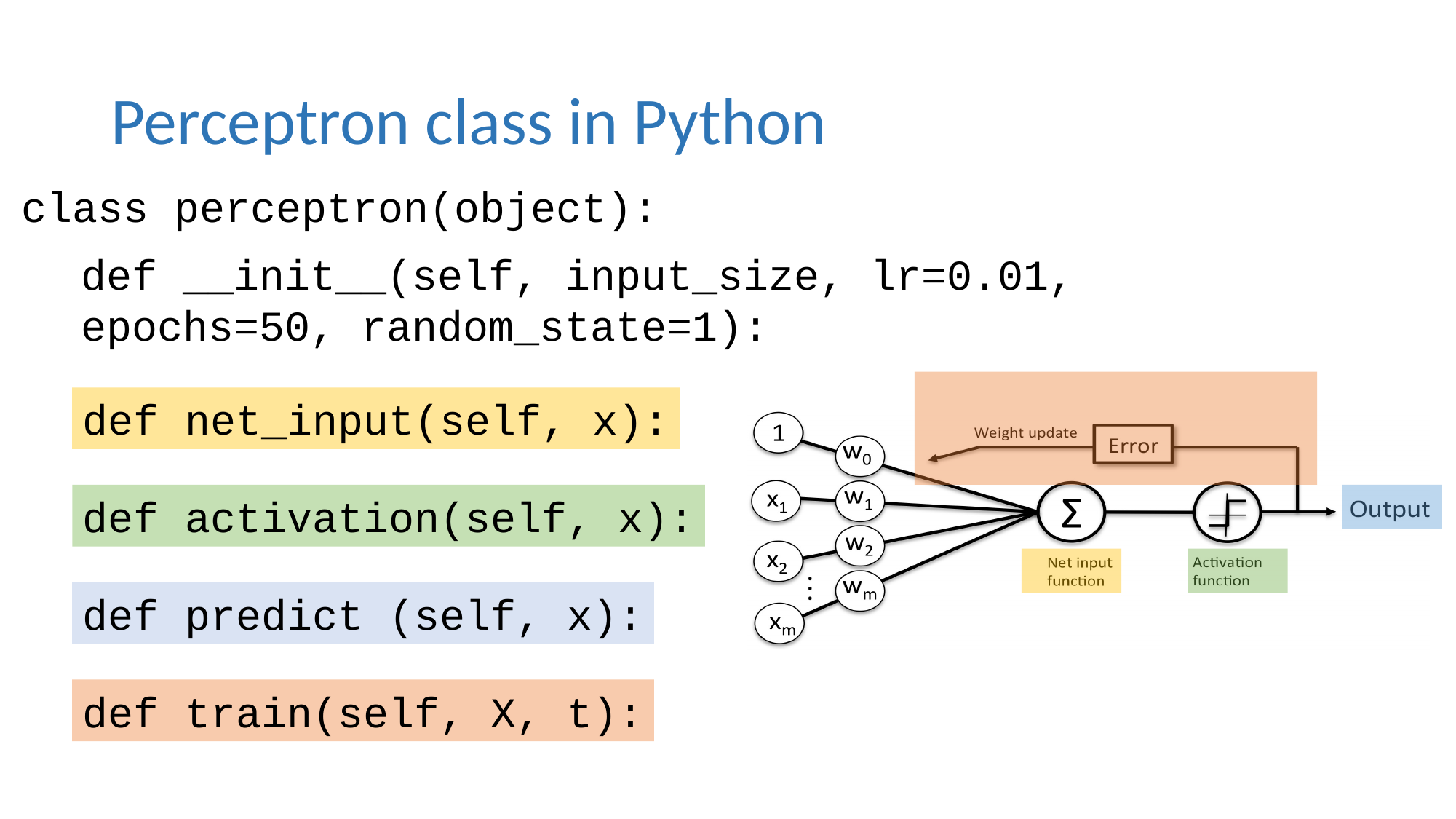

# Perceptron class in Python
class perceptron(object):
def __init__(self, input_size, lr=0.01, epochs=50, random_state=1):

def net_input(self, x):

def activation(self, x):

def predict (self, x):
def train(self, X, t):